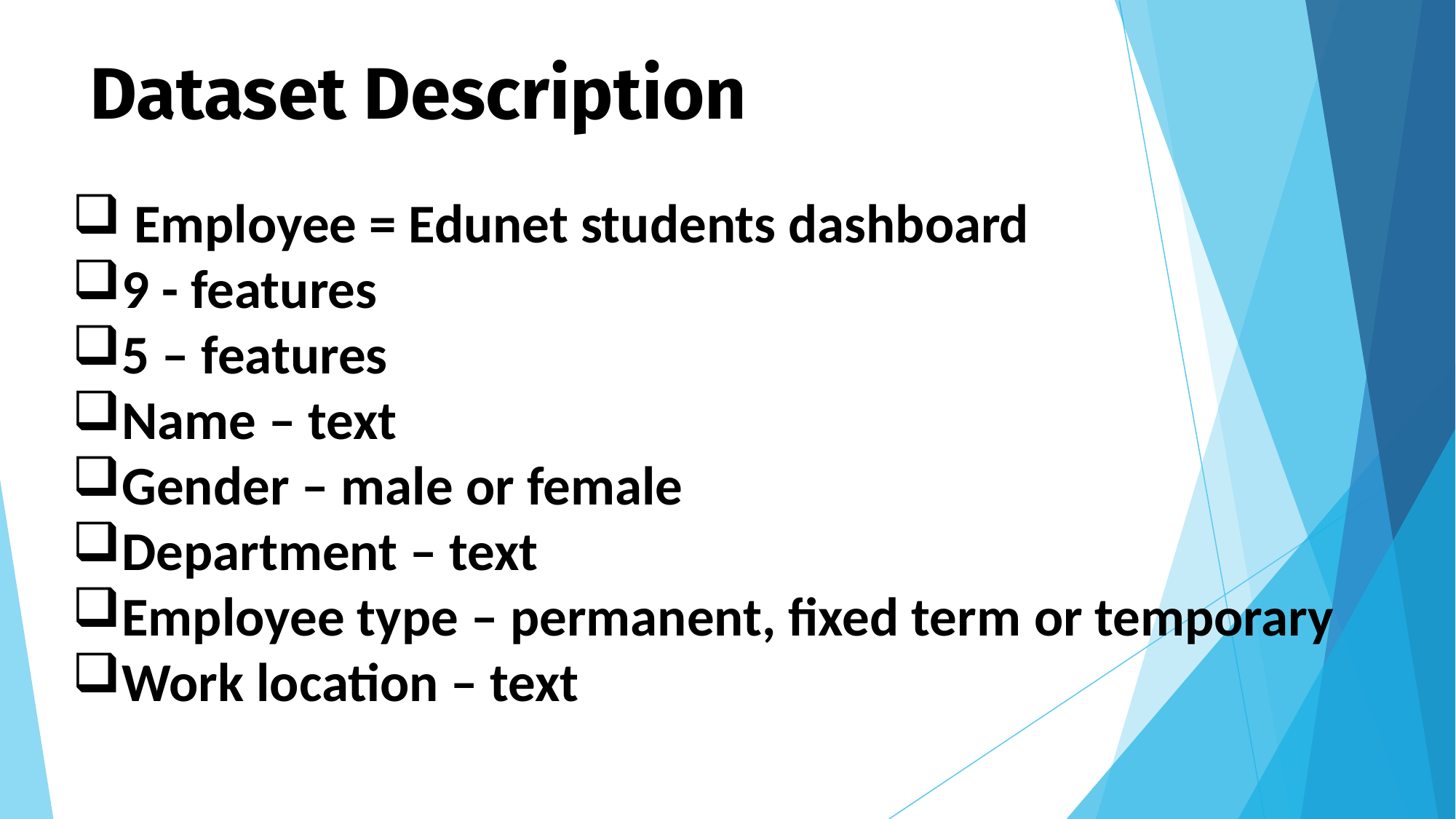

# Dataset Description
 Employee = Edunet students dashboard
9 - features
5 – features
Name – text
Gender – male or female
Department – text
Employee type – permanent, fixed term or temporary
Work location – text